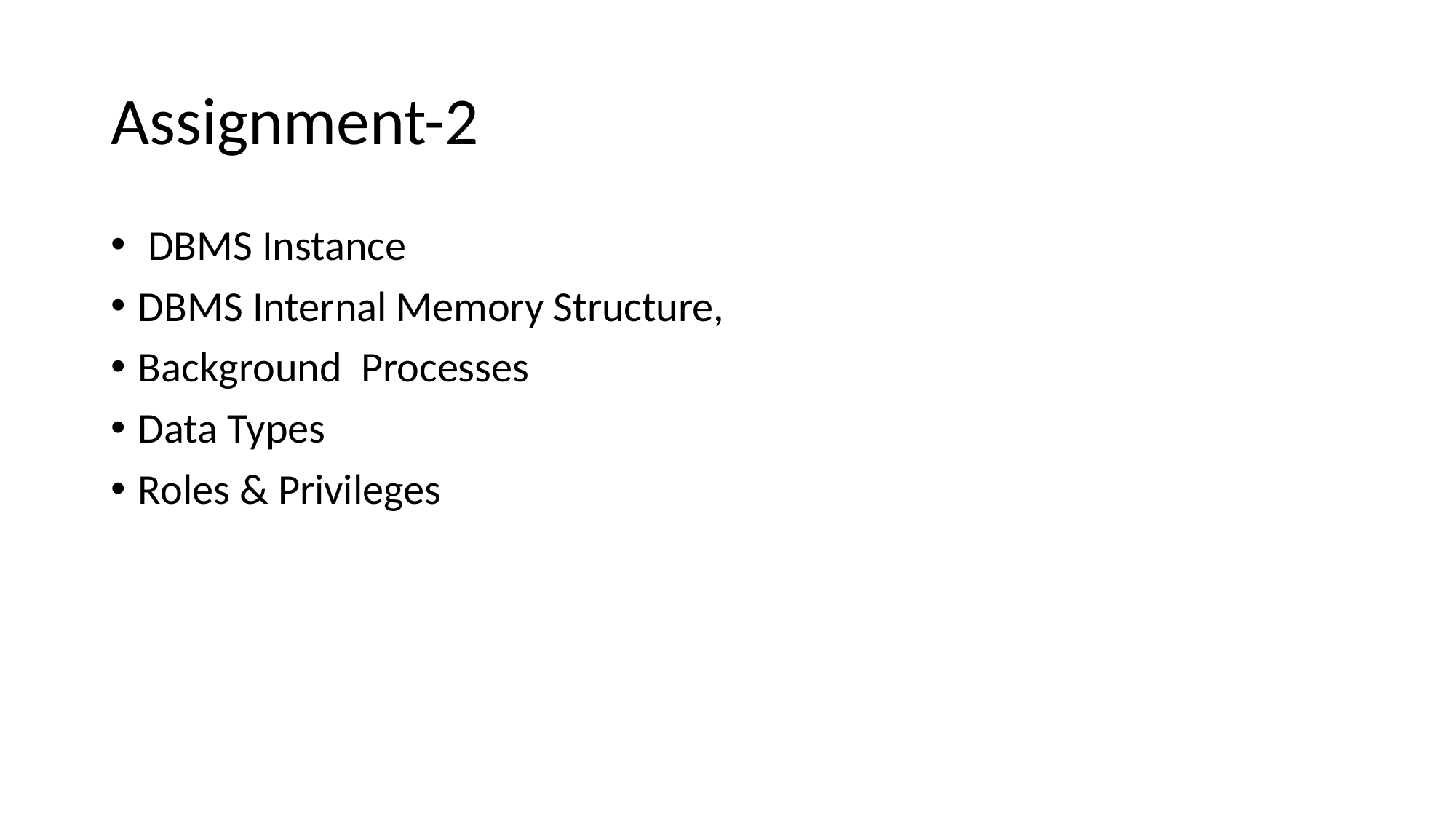

# Assignment-2
 DBMS Instance
DBMS Internal Memory Structure,
Background  Processes
Data Types
Roles & Privileges